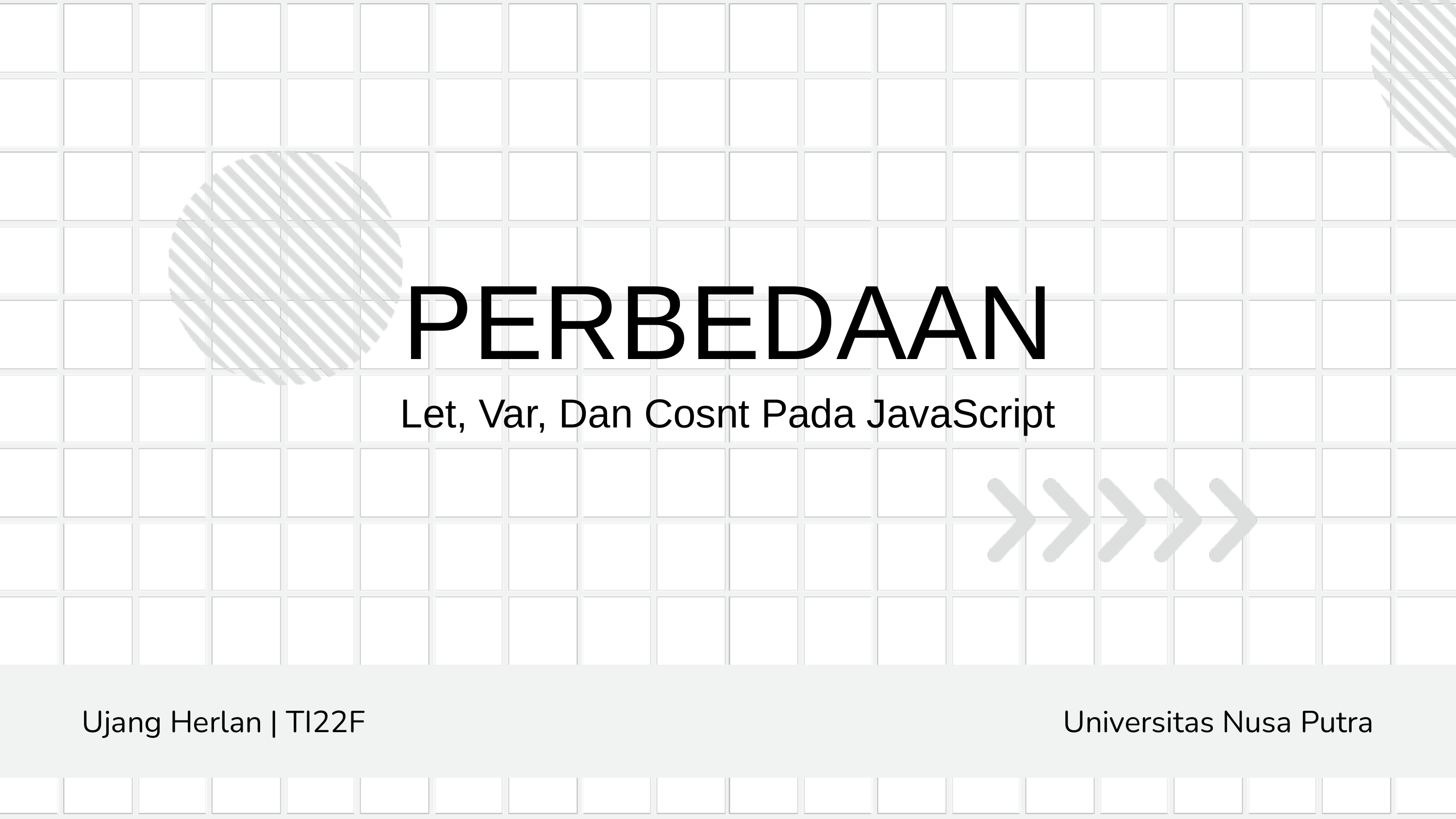

PERBEDAAN
Let, Var, Dan Cosnt Pada JavaScript

Ujang Herlan | TI22F
Universitas Nusa Putra